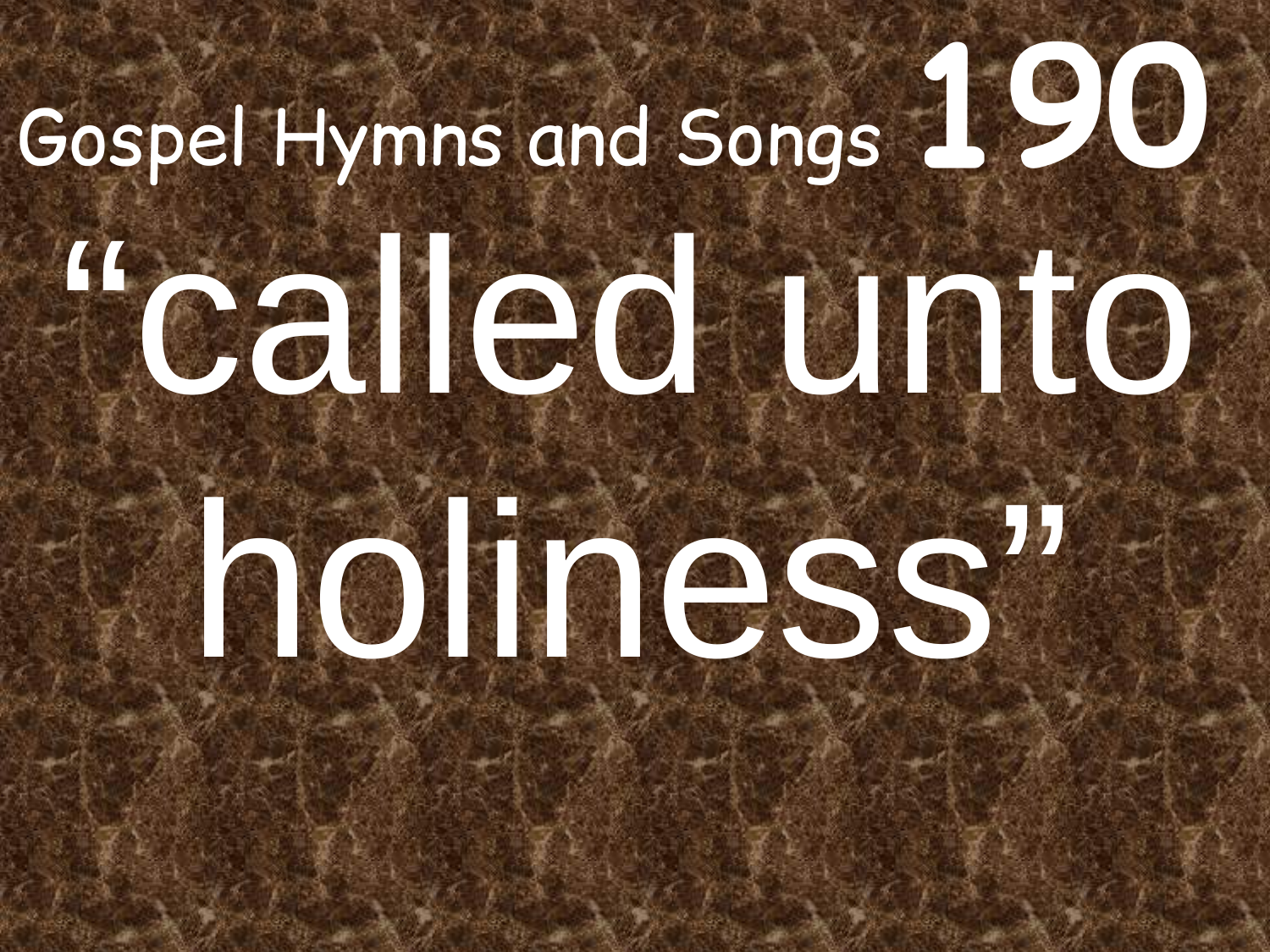

# Gospel Hymns and Songs 190
“called unto holiness”